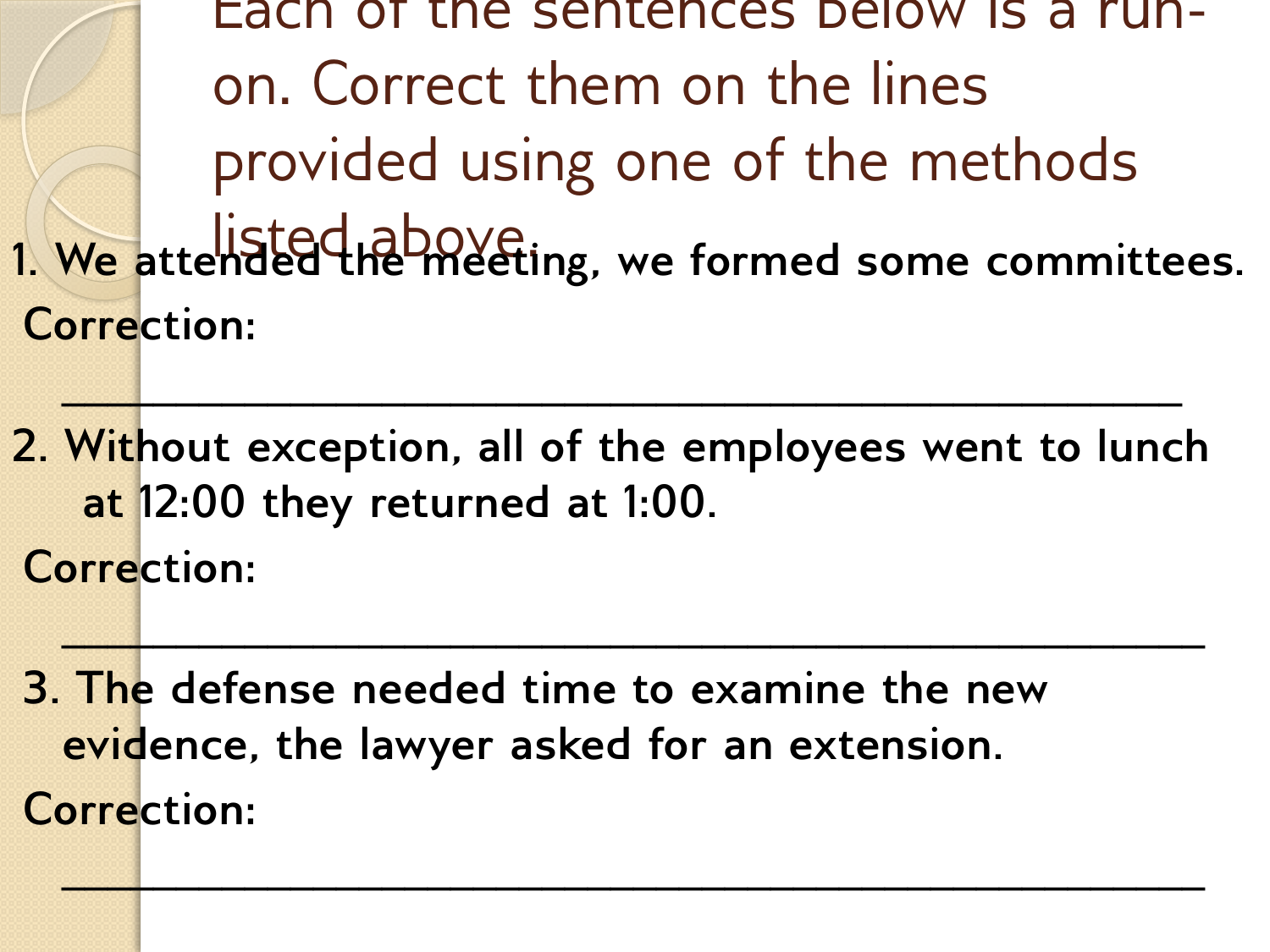

# Each of the sentences below is a run-on. Correct them on the lines provided using one of the methods listed above.
1. We attended the meeting, we formed some committees.
Correction: _________________________________________________
2. Without exception, all of the employees went to lunch at 12:00 they returned at 1:00.
Correction: __________________________________________________
3. The defense needed time to examine the new evidence, the lawyer asked for an extension.
Correction: __________________________________________________